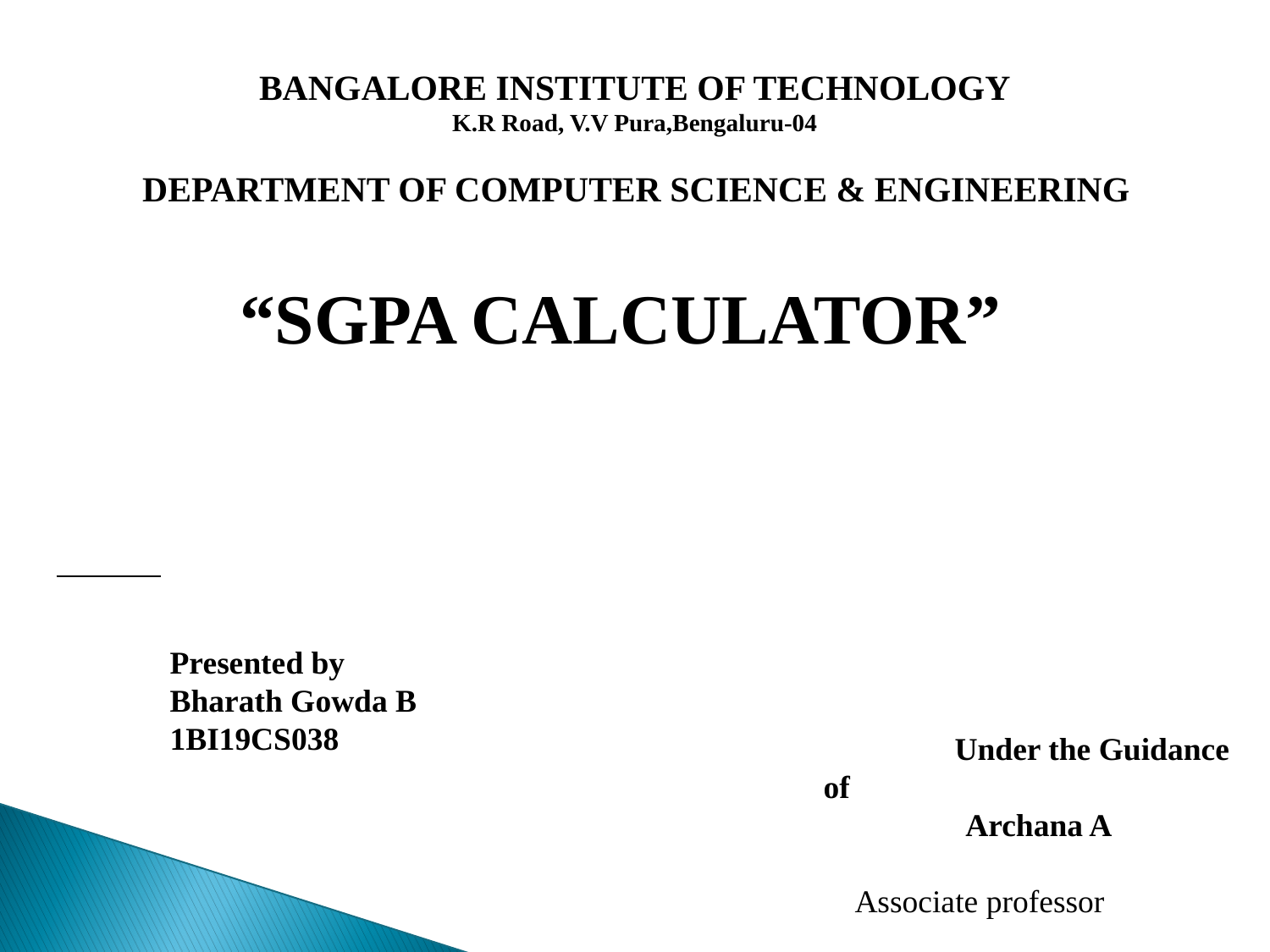

BANGALORE INSTITUTE OF TECHNOLOGY
K.R Road, V.V Pura,Bengaluru-04

DEPARTMENT OF COMPUTER SCIENCE & ENGINEERING

“SGPA CALCULATOR”

Presented by
Bharath Gowda B
1BI19CS038

                                                                    Under the Guidance of	                                                       Archana A                                                                          Associate professor                                                                                        CSE